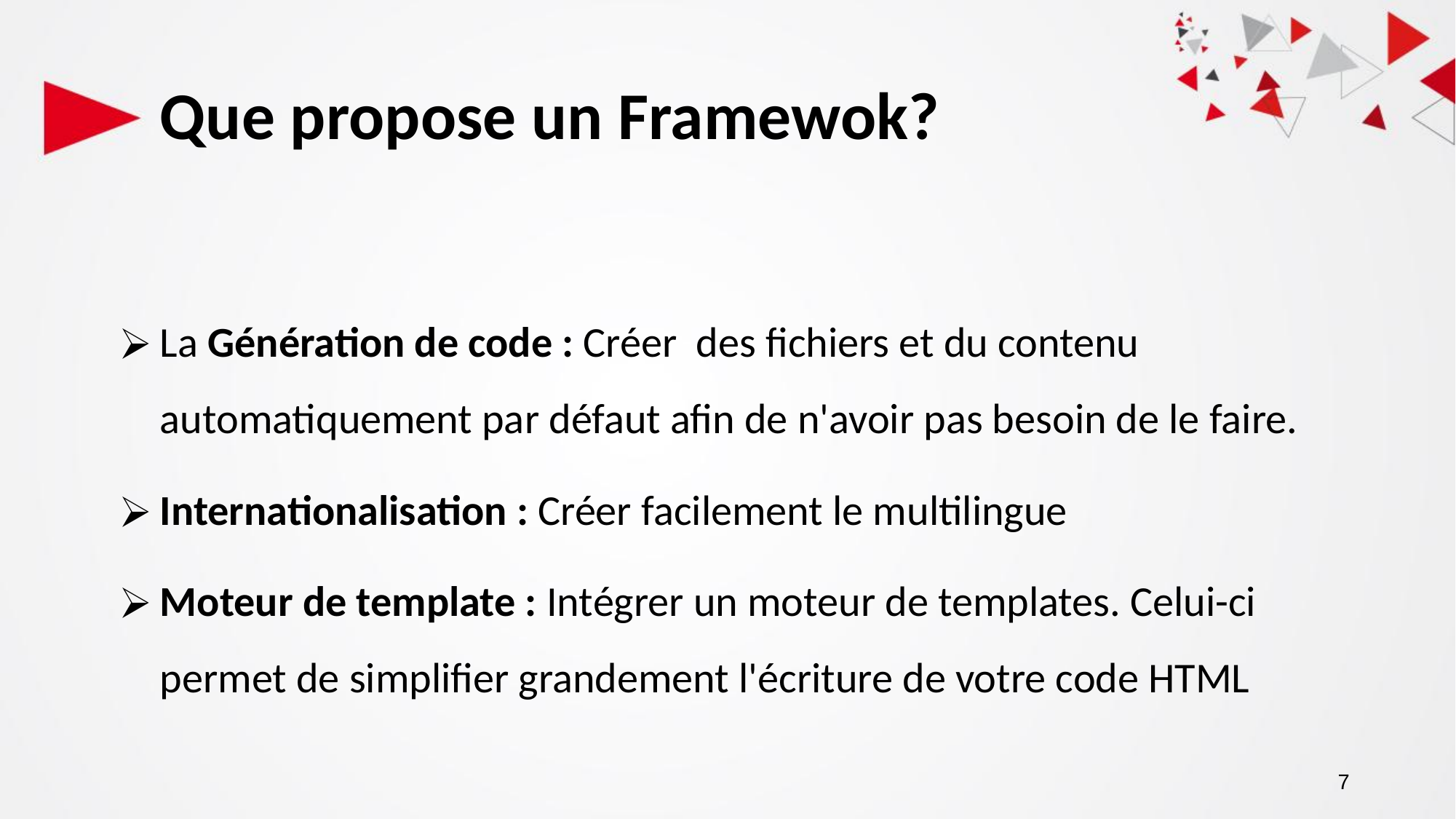

# Que propose un Framewok?

La Génération de code : Créer  des fichiers et du contenu automatiquement par défaut afin de n'avoir pas besoin de le faire.
Internationalisation : Créer facilement le multilingue
Moteur de template : Intégrer un moteur de templates. Celui-ci permet de simplifier grandement l'écriture de votre code HTML

7